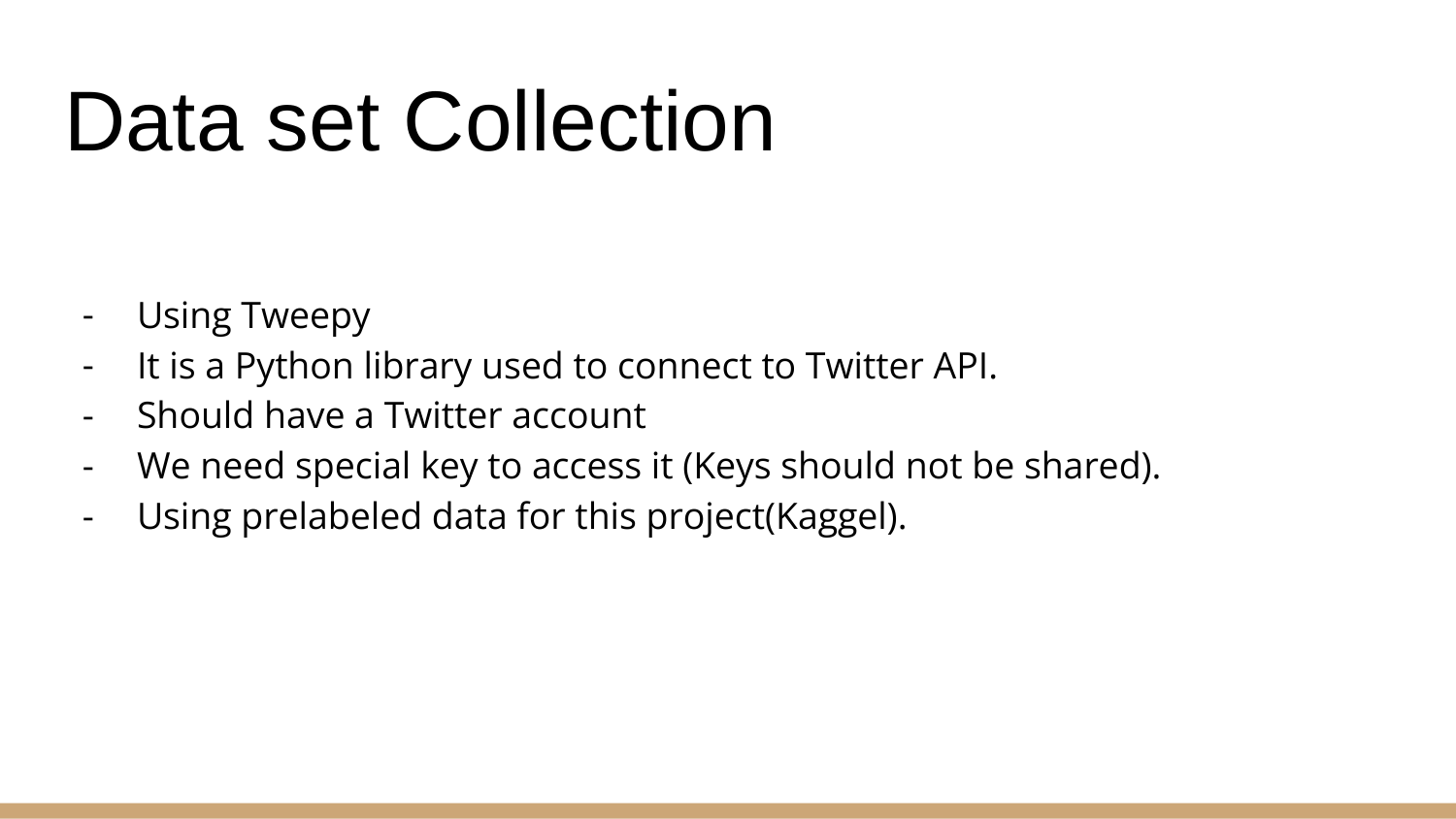

# Data set Collection

Using Tweepy
It is a Python library used to connect to Twitter API.
Should have a Twitter account
We need special key to access it (Keys should not be shared).
Using prelabeled data for this project(Kaggel).